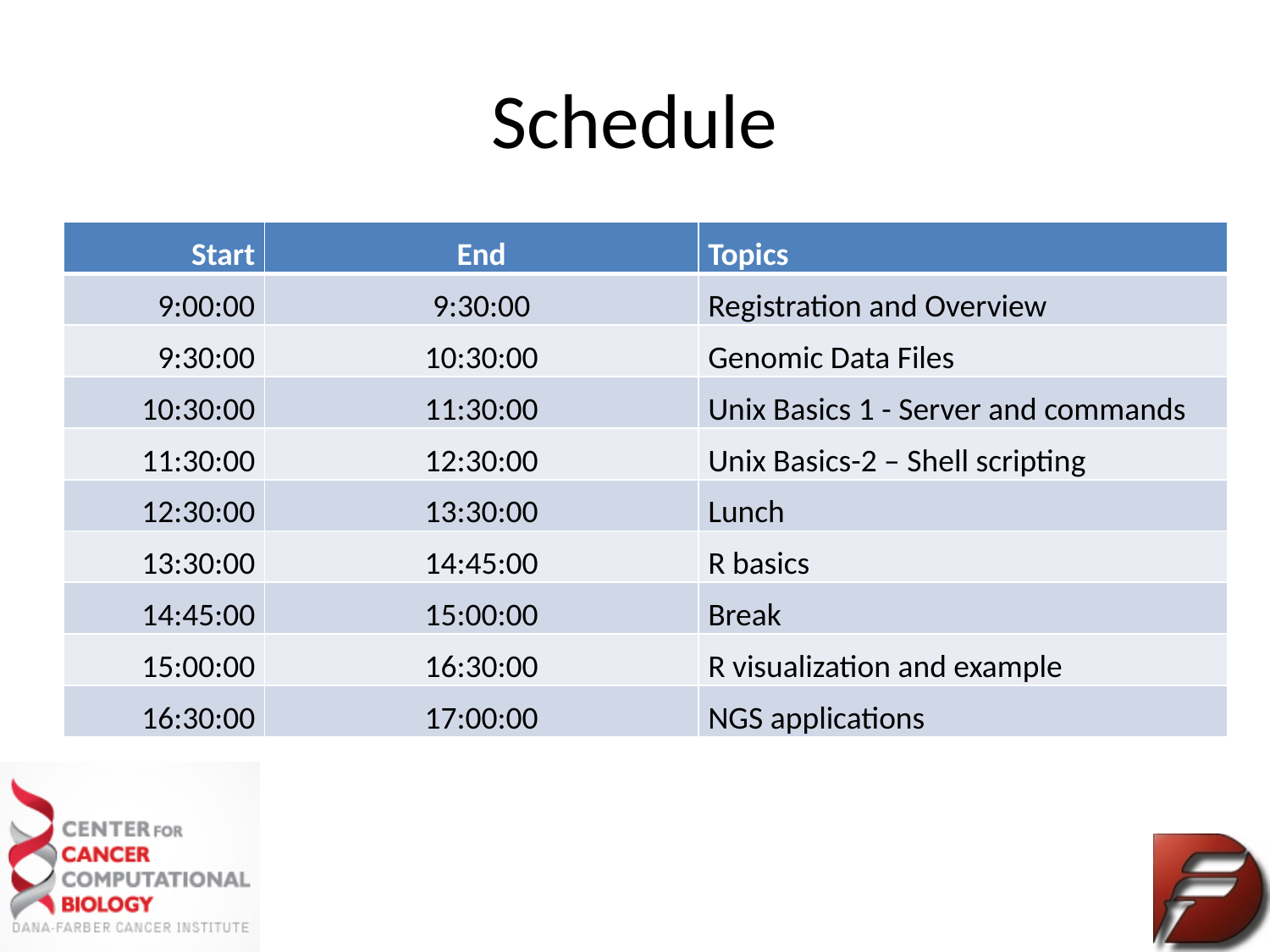

# Schedule
| Start | End | Topics |
| --- | --- | --- |
| 9:00:00 | 9:30:00 | Registration and Overview |
| 9:30:00 | 10:30:00 | Genomic Data Files |
| 10:30:00 | 11:30:00 | Unix Basics 1 - Server and commands |
| 11:30:00 | 12:30:00 | Unix Basics-2 – Shell scripting |
| 12:30:00 | 13:30:00 | Lunch |
| 13:30:00 | 14:45:00 | R basics |
| 14:45:00 | 15:00:00 | Break |
| 15:00:00 | 16:30:00 | R visualization and example |
| 16:30:00 | 17:00:00 | NGS applications |